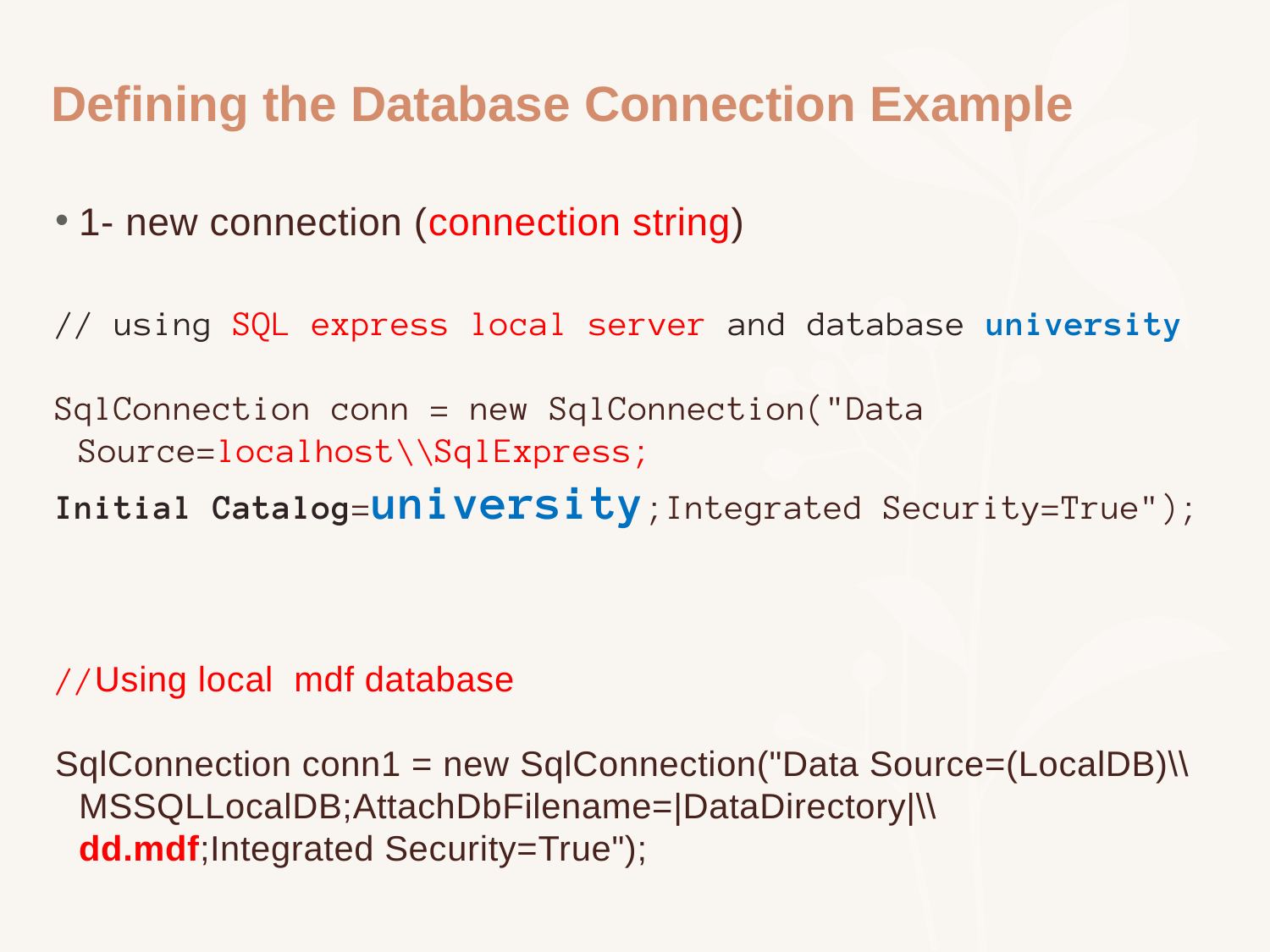

# Defining the Database Connection Example
1- new connection (connection string)

// using SQL express local server and database university

SqlConnection conn = new SqlConnection("Data Source=localhost\\SqlExpress;
Initial Catalog=university;Integrated Security=True");

//Using local  mdf database

SqlConnection conn1 = new SqlConnection("Data Source=(LocalDB)\\MSSQLLocalDB;AttachDbFilename=|DataDirectory|\\dd.mdf;Integrated Security=True");